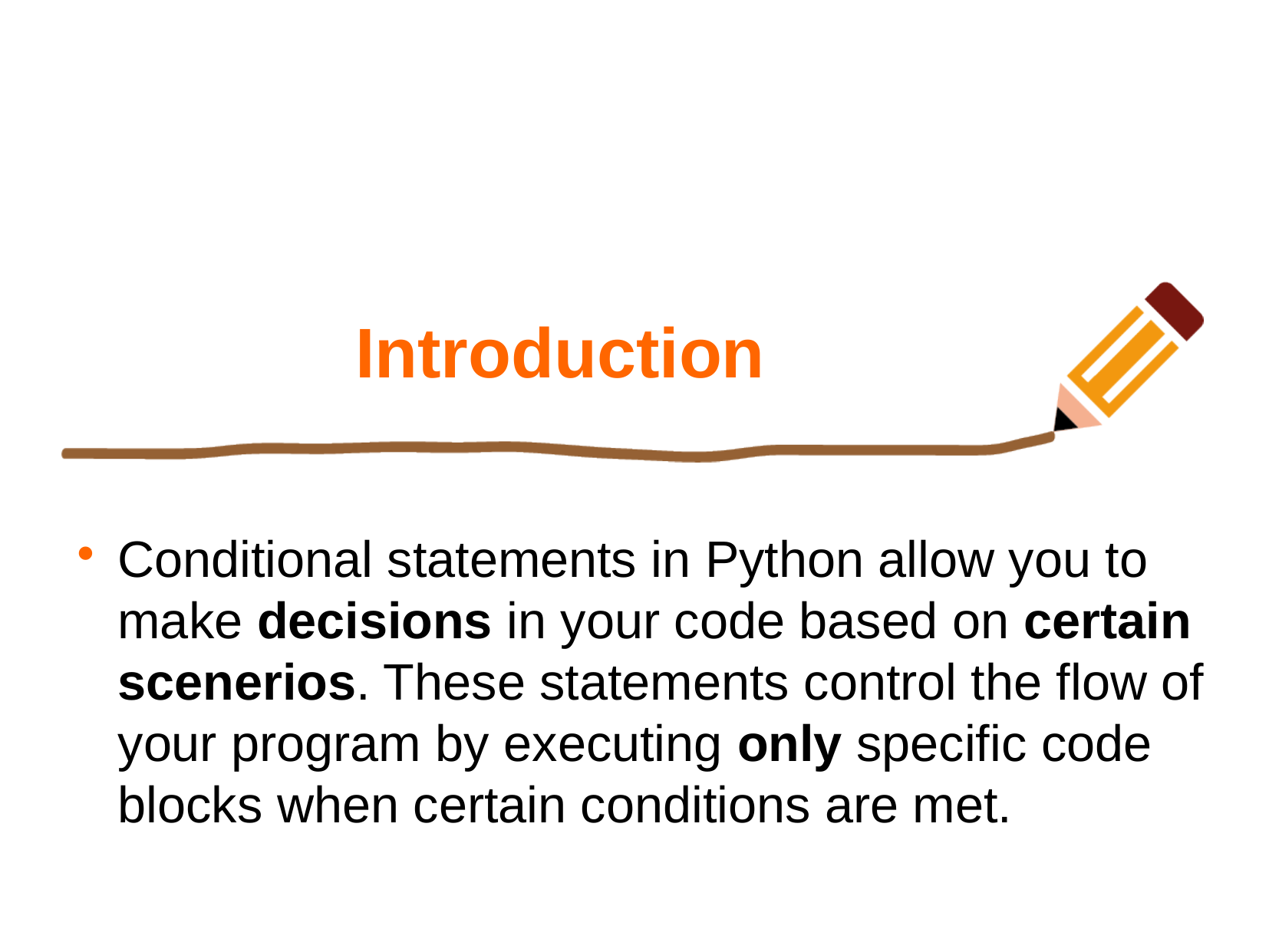

Introduction
Conditional statements in Python allow you to make decisions in your code based on certain scenerios. These statements control the flow of your program by executing only specific code blocks when certain conditions are met.